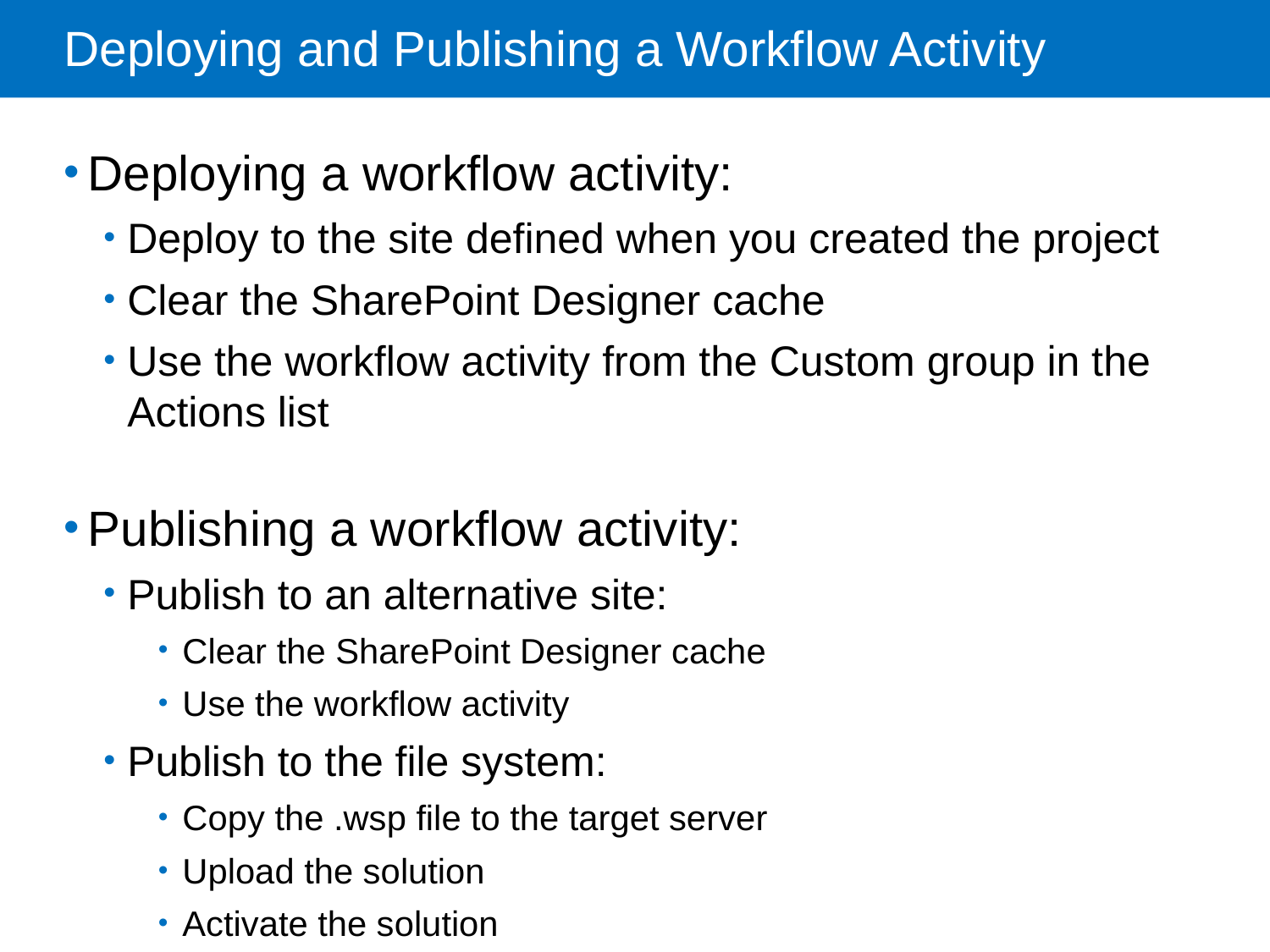

# Deploying and Publishing a Workflow Activity
Deploying a workflow activity:
Deploy to the site defined when you created the project
Clear the SharePoint Designer cache
Use the workflow activity from the Custom group in the Actions list
Publishing a workflow activity:
Publish to an alternative site:
Clear the SharePoint Designer cache
Use the workflow activity
Publish to the file system:
Copy the .wsp file to the target server
Upload the solution
Activate the solution